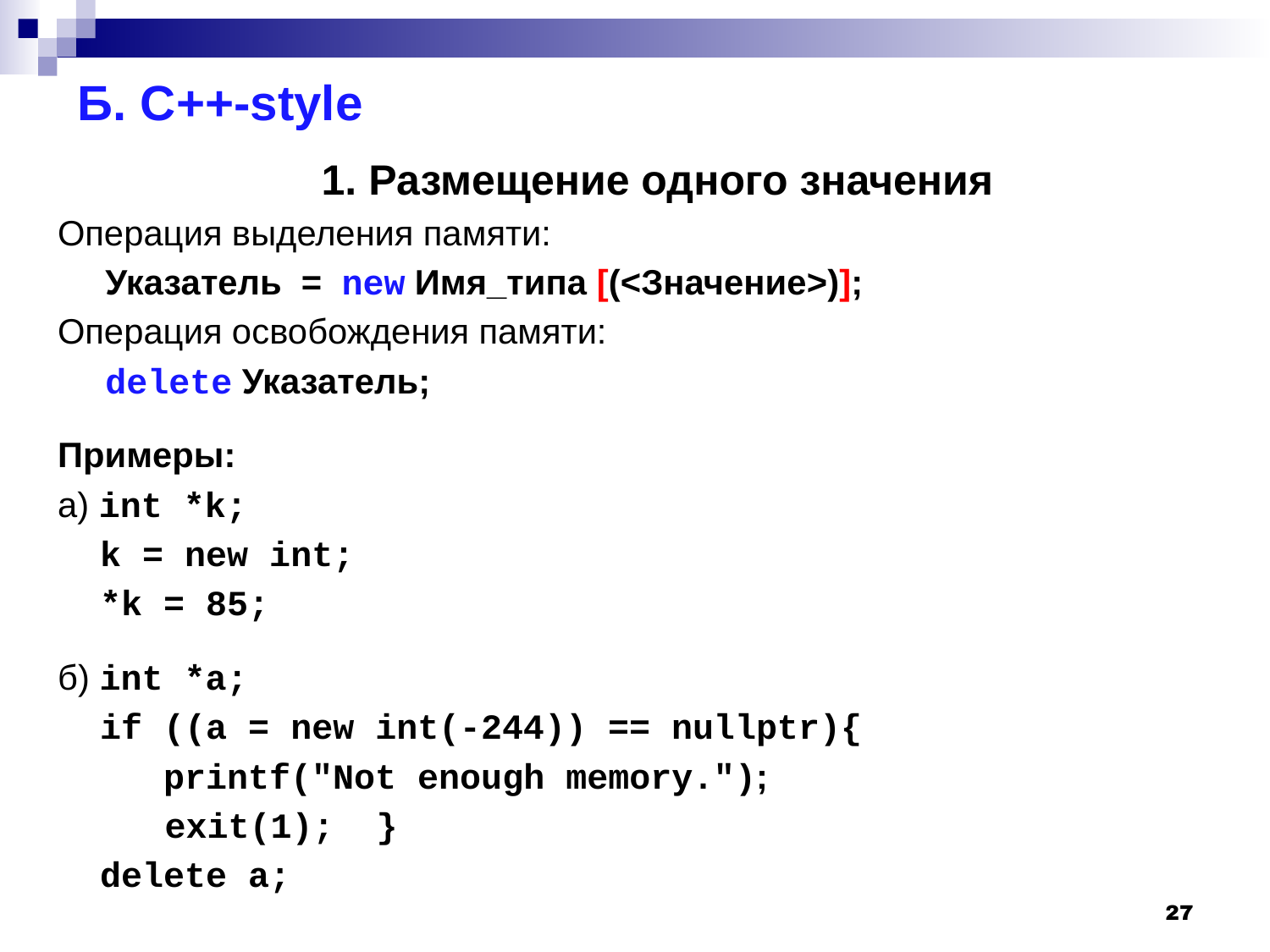

# Б. С++-style
1. Размещение одного значения
Операция выделения памяти:
	Указатель  =  new Имя_типа [(<Значение>)];
Операция освобождения памяти:
	delete Указатель;

Примеры:
а) int *k;
  k = new int;
  *k = 85;

б) int *a;
  if ((a = new int(-244)) == nullptr){
     printf("Not enough memory.");
           exit(1);  }
  delete a;
27